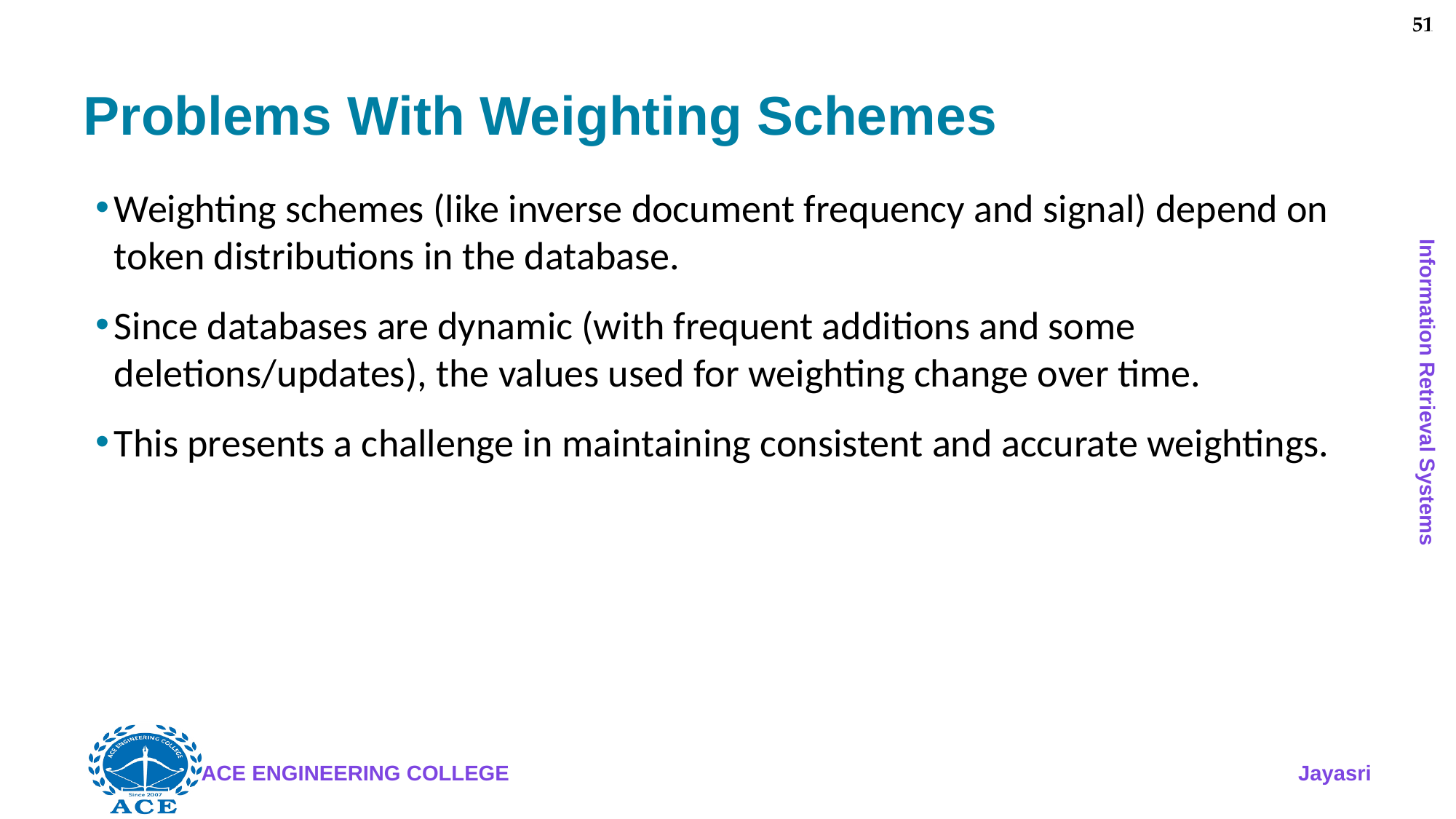

51
# Problems With Weighting Schemes
Weighting schemes (like inverse document frequency and signal) depend on token distributions in the database.
Since databases are dynamic (with frequent additions and some deletions/updates), the values used for weighting change over time.
This presents a challenge in maintaining consistent and accurate weightings.